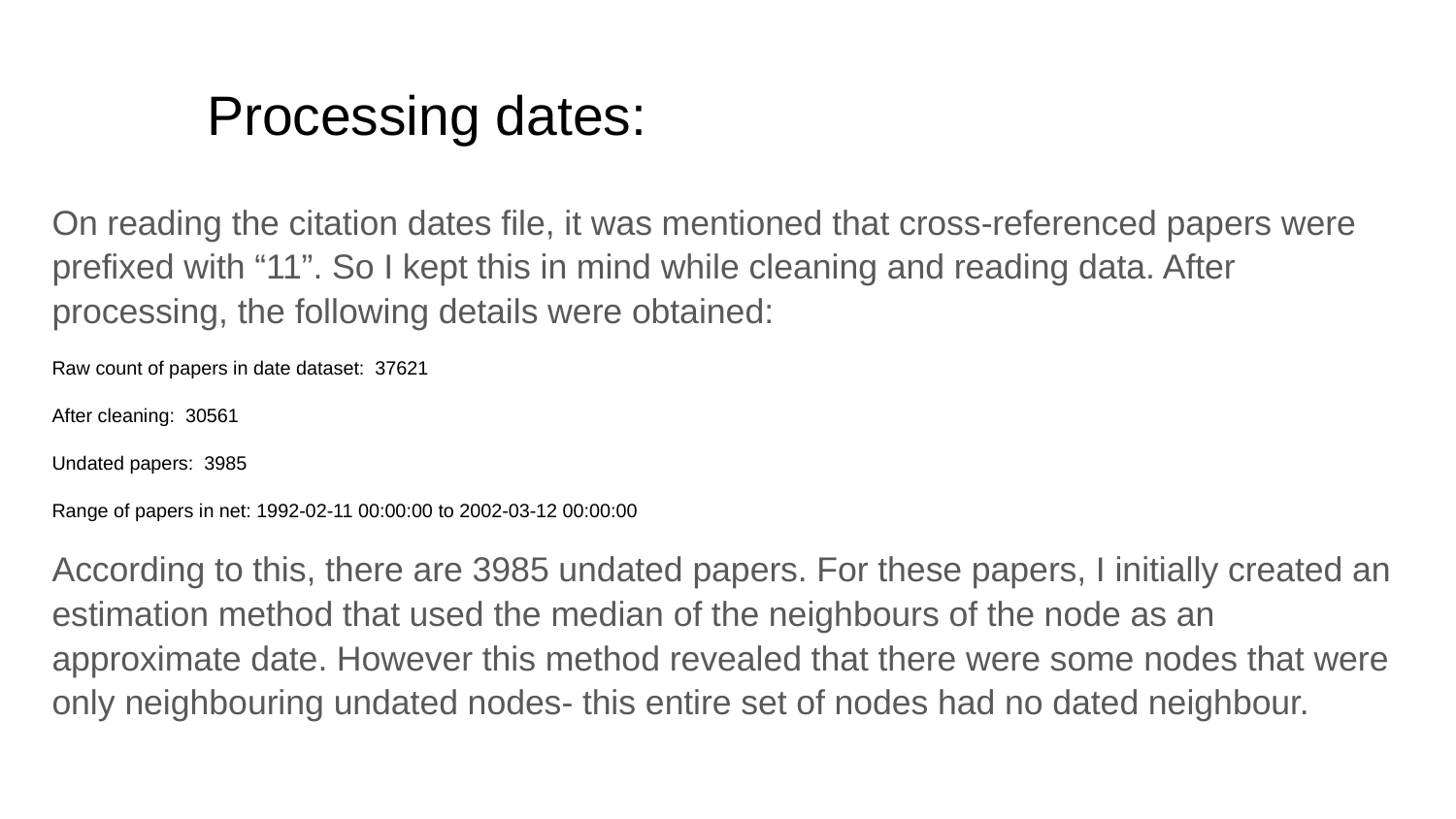

# Processing dates:
On reading the citation dates file, it was mentioned that cross-referenced papers were prefixed with “11”. So I kept this in mind while cleaning and reading data. After processing, the following details were obtained:
Raw count of papers in date dataset:  37621
After cleaning:  30561
Undated papers:  3985
Range of papers in net: 1992-02-11 00:00:00 to 2002-03-12 00:00:00
According to this, there are 3985 undated papers. For these papers, I initially created an estimation method that used the median of the neighbours of the node as an approximate date. However this method revealed that there were some nodes that were only neighbouring undated nodes- this entire set of nodes had no dated neighbour.